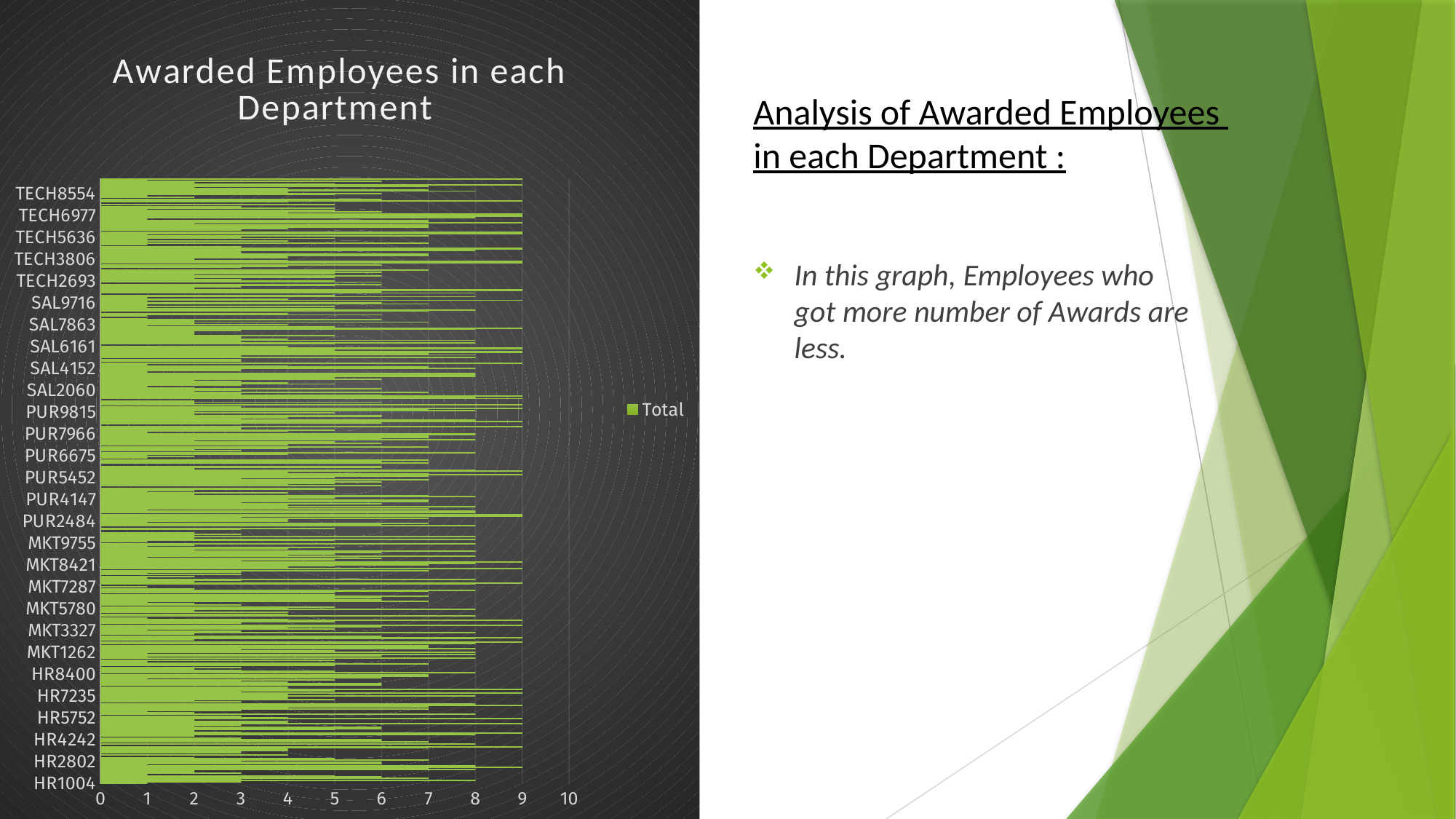

### Chart: Awarded Employees in each Department

| Category | Total |
|---|---|
| HR1004 | 1.0 |
| HR1098 | 3.0 |
| HR1197 | 8.0 |
| HR1635 | 3.0 |
| HR1663 | 7.0 |
| HR1863 | 6.0 |
| HR1878 | 5.0 |
| HR1956 | 1.0 |
| HR1980 | 3.0 |
| HR2059 | 2.0 |
| HR2069 | 2.0 |
| HR2148 | 8.0 |
| HR2167 | 7.0 |
| HR2218 | 9.0 |
| HR2585 | 8.0 |
| HR2648 | 1.0 |
| HR2693 | 6.0 |
| HR2757 | 6.0 |
| HR2802 | 3.0 |
| HR2931 | 7.0 |
| HR2986 | 5.0 |
| HR3156 | 2.0 |
| HR3205 | 0.0 |
| HR3327 | 4.0 |
| HR3427 | 0.0 |
| HR3454 | 3.0 |
| HR3479 | 3.0 |
| HR3782 | 4.0 |
| HR3849 | 4.0 |
| HR3914 | 7.0 |
| HR3950 | 9.0 |
| HR4009 | 0.0 |
| HR4099 | 8.0 |
| HR4104 | 0.0 |
| HR4157 | 7.0 |
| HR4170 | 6.0 |
| HR4242 | 6.0 |
| HR4343 | 3.0 |
| HR4394 | 0.0 |
| HR4420 | 2.0 |
| HR4627 | 8.0 |
| HR4748 | 9.0 |
| HR4763 | 3.0 |
| HR4769 | 2.0 |
| HR4943 | 5.0 |
| HR5199 | 6.0 |
| HR5330 | 6.0 |
| HR5360 | 2.0 |
| HR5433 | 3.0 |
| HR5488 | 9.0 |
| HR5493 | 4.0 |
| HR5555 | 4.0 |
| HR5642 | 2.0 |
| HR5737 | 9.0 |
| HR5752 | 4.0 |
| HR5859 | 3.0 |
| HR5887 | 0.0 |
| HR6177 | 8.0 |
| HR6188 | 2.0 |
| HR6232 | 1.0 |
| HR6237 | 3.0 |
| HR6305 | 7.0 |
| HR6387 | 4.0 |
| HR6486 | 7.0 |
| HR6530 | 9.0 |
| HR6534 | 8.0 |
| HR6578 | 0.0 |
| HR6588 | 3.0 |
| HR6644 | 2.0 |
| HR6734 | 5.0 |
| HR6881 | 4.0 |
| HR7015 | 4.0 |
| HR7235 | 8.0 |
| HR7396 | 4.0 |
| HR7457 | 9.0 |
| HR7528 | 3.0 |
| HR7665 | 5.0 |
| HR7709 | 9.0 |
| HR7799 | 4.0 |
| HR7892 | 4.0 |
| HR7905 | 0.0 |
| HR7971 | 6.0 |
| HR8041 | 6.0 |
| HR8098 | 4.0 |
| HR8192 | 3.0 |
| HR8215 | 5.0 |
| HR8270 | 1.0 |
| HR8330 | 6.0 |
| HR8390 | 7.0 |
| HR8392 | 7.0 |
| HR8400 | 0.0 |
| HR8408 | 8.0 |
| HR8555 | 5.0 |
| HR8560 | 3.0 |
| HR8723 | 2.0 |
| HR8777 | 3.0 |
| HR8806 | 0.0 |
| HR8858 | 5.0 |
| HR8916 | 7.0 |
| HR9002 | 5.0 |
| HR9226 | 1.0 |
| HR9352 | 5.0 |
| HR9666 | 0.0 |
| HR9684 | 8.0 |
| HR9800 | 1.0 |
| HR9967 | 6.0 |
| MKT1189 | 8.0 |
| MKT1190 | 1.0 |
| MKT1262 | 8.0 |
| MKT1512 | 5.0 |
| MKT1728 | 3.0 |
| MKT1830 | 8.0 |
| MKT1853 | 7.0 |
| MKT1995 | 7.0 |
| MKT2028 | 0.0 |
| MKT2066 | 8.0 |
| MKT2267 | 9.0 |
| MKT2528 | 0.0 |
| MKT2571 | 2.0 |
| MKT2636 | 8.0 |
| MKT2679 | 9.0 |
| MKT2685 | 6.0 |
| MKT2816 | 0.0 |
| MKT2841 | 2.0 |
| MKT2998 | 8.0 |
| MKT3143 | 3.0 |
| MKT3327 | 1.0 |
| MKT3385 | 5.0 |
| MKT3502 | 4.0 |
| MKT3786 | 6.0 |
| MKT3839 | 9.0 |
| MKT3967 | 0.0 |
| MKT4051 | 3.0 |
| MKT4108 | 5.0 |
| MKT4354 | 9.0 |
| MKT4436 | 4.0 |
| MKT4506 | 1.0 |
| MKT4854 | 0.0 |
| MKT4863 | 8.0 |
| MKT5061 | 4.0 |
| MKT5389 | 0.0 |
| MKT5496 | 4.0 |
| MKT5658 | 2.0 |
| MKT5736 | 8.0 |
| MKT5780 | 4.0 |
| MKT5946 | 5.0 |
| MKT5973 | 0.0 |
| MKT6052 | 3.0 |
| MKT6334 | 2.0 |
| MKT6486 | 1.0 |
| MKT6535 | 7.0 |
| MKT6575 | 6.0 |
| MKT6592 | 5.0 |
| MKT6625 | 6.0 |
| MKT6691 | 7.0 |
| MKT6699 | 5.0 |
| MKT6759 | 0.0 |
| MKT6791 | 5.0 |
| MKT6855 | 7.0 |
| MKT6878 | 8.0 |
| MKT6895 | 2.0 |
| MKT6917 | 0.0 |
| MKT7287 | 1.0 |
| MKT7303 | 0.0 |
| MKT7374 | 8.0 |
| MKT7420 | 9.0 |
| MKT7439 | 2.0 |
| MKT7655 | 3.0 |
| MKT7668 | 8.0 |
| MKT7694 | 1.0 |
| MKT7801 | 2.0 |
| MKT7910 | 0.0 |
| MKT8004 | 3.0 |
| MKT8158 | 1.0 |
| MKT8164 | 3.0 |
| MKT8206 | 7.0 |
| MKT8208 | 0.0 |
| MKT8280 | 9.0 |
| MKT8343 | 4.0 |
| MKT8404 | 5.0 |
| MKT8421 | 7.0 |
| MKT8455 | 8.0 |
| MKT8560 | 9.0 |
| MKT8574 | 3.0 |
| MKT8587 | 5.0 |
| MKT8651 | 6.0 |
| MKT8683 | 1.0 |
| MKT8721 | 8.0 |
| MKT8805 | 4.0 |
| MKT8892 | 5.0 |
| MKT8996 | 6.0 |
| MKT9096 | 8.0 |
| MKT9155 | 2.0 |
| MKT9311 | 4.0 |
| MKT9392 | 5.0 |
| MKT9527 | 1.0 |
| MKT9571 | 2.0 |
| MKT9754 | 8.0 |
| MKT9755 | 0.0 |
| MKT9945 | 1.0 |
| PUR1154 | 5.0 |
| PUR1161 | 8.0 |
| PUR1301 | 2.0 |
| PUR1412 | 8.0 |
| PUR1466 | 2.0 |
| PUR1569 | 3.0 |
| PUR1698 | 2.0 |
| PUR1717 | 0.0 |
| PUR1825 | 0.0 |
| PUR2016 | 3.0 |
| PUR2062 | 5.0 |
| PUR2122 | 0.0 |
| PUR2150 | 8.0 |
| PUR2184 | 6.0 |
| PUR2306 | 7.0 |
| PUR2409 | 1.0 |
| PUR2484 | 4.0 |
| PUR2495 | 4.0 |
| PUR2663 | 7.0 |
| PUR2678 | 3.0 |
| PUR2686 | 9.0 |
| PUR2734 | 9.0 |
| PUR2959 | 0.0 |
| PUR3141 | 8.0 |
| PUR3433 | 8.0 |
| PUR3511 | 1.0 |
| PUR3558 | 7.0 |
| PUR3568 | 4.0 |
| PUR3612 | 8.0 |
| PUR3734 | 4.0 |
| PUR3961 | 6.0 |
| PUR3975 | 3.0 |
| PUR4073 | 7.0 |
| PUR4124 | 7.0 |
| PUR4147 | 4.0 |
| PUR4170 | 5.0 |
| PUR4267 | 8.0 |
| PUR4373 | 7.0 |
| PUR4440 | 2.0 |
| PUR4556 | 4.0 |
| PUR4636 | 1.0 |
| PUR4672 | 2.0 |
| PUR4840 | 5.0 |
| PUR4890 | 5.0 |
| PUR4913 | 0.0 |
| PUR4974 | 6.0 |
| PUR5014 | 4.0 |
| PUR5070 | 5.0 |
| PUR5249 | 6.0 |
| PUR5282 | 5.0 |
| PUR5297 | 7.0 |
| PUR5413 | 3.0 |
| PUR5452 | 5.0 |
| PUR5465 | 7.0 |
| PUR5611 | 9.0 |
| PUR5735 | 7.0 |
| PUR5777 | 4.0 |
| PUR5869 | 9.0 |
| PUR5893 | 8.0 |
| PUR5980 | 2.0 |
| PUR6051 | 6.0 |
| PUR6116 | 6.0 |
| PUR6172 | 0.0 |
| PUR6249 | 0.0 |
| PUR6311 | 7.0 |
| PUR6423 | 6.0 |
| PUR6450 | 7.0 |
| PUR6536 | 0.0 |
| PUR6539 | 1.0 |
| PUR6596 | 2.0 |
| PUR6675 | 1.0 |
| PUR6732 | 4.0 |
| PUR6864 | 8.0 |
| PUR6915 | 0.0 |
| PUR7002 | 3.0 |
| PUR7184 | 2.0 |
| PUR7197 | 4.0 |
| PUR7265 | 7.0 |
| PUR7295 | 0.0 |
| PUR7331 | 4.0 |
| PUR7541 | 6.0 |
| PUR7748 | 5.0 |
| PUR7776 | 2.0 |
| PUR7833 | 8.0 |
| PUR7873 | 6.0 |
| PUR7893 | 7.0 |
| PUR7938 | 7.0 |
| PUR7944 | 8.0 |
| PUR7966 | 8.0 |
| PUR8035 | 1.0 |
| PUR8099 | 4.0 |
| PUR8186 | 5.0 |
| PUR8385 | 3.0 |
| PUR8392 | 3.0 |
| PUR8400 | 9.0 |
| PUR8679 | 0.0 |
| PUR8989 | 3.0 |
| PUR8994 | 6.0 |
| PUR9110 | 9.0 |
| PUR9130 | 8.0 |
| PUR9154 | 3.0 |
| PUR9164 | 4.0 |
| PUR9173 | 6.0 |
| PUR9306 | 6.0 |
| PUR9335 | 2.0 |
| PUR9680 | 5.0 |
| PUR9815 | 2.0 |
| PUR9932 | 8.0 |
| PUR9996 | 7.0 |
| SAL1064 | 9.0 |
| SAL1225 | 3.0 |
| SAL1417 | 0.0 |
| SAL1537 | 9.0 |
| SAL1559 | 2.0 |
| SAL1574 | 6.0 |
| SAL1580 | 2.0 |
| SAL1606 | 0.0 |
| SAL1659 | 9.0 |
| SAL1698 | 8.0 |
| SAL1699 | 9.0 |
| SAL1728 | 6.0 |
| SAL1775 | 3.0 |
| SAL1784 | 7.0 |
| SAL1854 | 2.0 |
| SAL2060 | 3.0 |
| SAL2081 | 6.0 |
| SAL2154 | 2.0 |
| SAL2184 | 1.0 |
| SAL2365 | 3.0 |
| SAL2687 | 5.0 |
| SAL3027 | 4.0 |
| SAL3047 | 3.0 |
| SAL3491 | 2.0 |
| SAL3693 | 6.0 |
| SAL3695 | 5.0 |
| SAL3731 | 8.0 |
| SAL3738 | 8.0 |
| SAL3744 | 8.0 |
| SAL3747 | 8.0 |
| SAL3911 | 1.0 |
| SAL3931 | 3.0 |
| SAL4005 | 3.0 |
| SAL4152 | 8.0 |
| SAL4304 | 7.0 |
| SAL4385 | 4.0 |
| SAL4446 | 1.0 |
| SAL4561 | 9.0 |
| SAL4843 | 0.0 |
| SAL4987 | 3.0 |
| SAL5000 | 3.0 |
| SAL5079 | 0.0 |
| SAL5146 | 8.0 |
| SAL5380 | 3.0 |
| SAL5491 | 8.0 |
| SAL5492 | 7.0 |
| SAL5495 | 9.0 |
| SAL5555 | 9.0 |
| SAL5931 | 5.0 |
| SAL5968 | 9.0 |
| SAL6056 | 9.0 |
| SAL6161 | 4.0 |
| SAL6191 | 0.0 |
| SAL6276 | 5.0 |
| SAL6393 | 8.0 |
| SAL6442 | 3.0 |
| SAL6745 | 8.0 |
| SAL6801 | 4.0 |
| SAL6892 | 3.0 |
| SAL6919 | 3.0 |
| SAL6949 | 5.0 |
| SAL6986 | 2.0 |
| SAL6988 | 2.0 |
| SAL7278 | 2.0 |
| SAL7293 | 3.0 |
| SAL7585 | 8.0 |
| SAL7616 | 9.0 |
| SAL7736 | 5.0 |
| SAL7806 | 1.0 |
| SAL7863 | 4.0 |
| SAL8027 | 2.0 |
| SAL8125 | 7.0 |
| SAL8513 | 2.0 |
| SAL8629 | 6.0 |
| SAL8668 | 1.0 |
| SAL8849 | 0.0 |
| SAL8869 | 1.0 |
| SAL8987 | 6.0 |
| SAL9006 | 4.0 |
| SAL9082 | 0.0 |
| SAL9120 | 7.0 |
| SAL9208 | 8.0 |
| SAL9308 | 5.0 |
| SAL9319 | 1.0 |
| SAL9338 | 5.0 |
| SAL9433 | 1.0 |
| SAL9445 | 7.0 |
| SAL9716 | 6.0 |
| SAL9787 | 1.0 |
| SAL9808 | 9.0 |
| SAL9867 | 4.0 |
| SAL9924 | 1.0 |
| TECH1202 | 8.0 |
| TECH1206 | 5.0 |
| TECH1391 | 0.0 |
| TECH1395 | 8.0 |
| TECH1502 | 6.0 |
| TECH1769 | 9.0 |
| TECH1851 | 9.0 |
| TECH1860 | 2.0 |
| TECH1876 | 3.0 |
| TECH2021 | 5.0 |
| TECH2045 | 6.0 |
| TECH2291 | 0.0 |
| TECH2664 | 6.0 |
| TECH2693 | 5.0 |
| TECH2707 | 3.0 |
| TECH2843 | 2.0 |
| TECH2853 | 5.0 |
| TECH2895 | 6.0 |
| TECH2899 | 2.0 |
| TECH2930 | 5.0 |
| TECH3049 | 6.0 |
| TECH3062 | 5.0 |
| TECH3082 | 7.0 |
| TECH3200 | 0.0 |
| TECH3255 | 3.0 |
| TECH3368 | 4.0 |
| TECH3489 | 6.0 |
| TECH3504 | 0.0 |
| TECH3557 | 9.0 |
| TECH3733 | 9.0 |
| TECH3790 | 4.0 |
| TECH3806 | 2.0 |
| TECH3811 | 4.0 |
| TECH3838 | 4.0 |
| TECH3869 | 7.0 |
| TECH3976 | 7.0 |
| TECH4327 | 3.0 |
| TECH4444 | 3.0 |
| TECH4510 | 8.0 |
| TECH4581 | 9.0 |
| TECH4696 | 9.0 |
| TECH4766 | 3.0 |
| TECH5107 | 0.0 |
| TECH5142 | 1.0 |
| TECH5171 | 7.0 |
| TECH5218 | 1.0 |
| TECH5426 | 4.0 |
| TECH5499 | 1.0 |
| TECH5548 | 5.0 |
| TECH5636 | 3.0 |
| TECH5729 | 7.0 |
| TECH5846 | 1.0 |
| TECH5911 | 9.0 |
| TECH6073 | 9.0 |
| TECH6088 | 0.0 |
| TECH6104 | 3.0 |
| TECH6134 | 4.0 |
| TECH6222 | 7.0 |
| TECH6258 | 7.0 |
| TECH6315 | 7.0 |
| TECH6390 | 2.0 |
| TECH6463 | 9.0 |
| TECH6592 | 7.0 |
| TECH6600 | 7.0 |
| TECH6618 | 1.0 |
| TECH6726 | 8.0 |
| TECH6854 | 9.0 |
| TECH6977 | 9.0 |
| TECH7019 | 9.0 |
| TECH7102 | 4.0 |
| TECH7484 | 6.0 |
| TECH7546 | 5.0 |
| TECH7614 | 1.0 |
| TECH7617 | 5.0 |
| TECH7731 | 3.0 |
| TECH7949 | 0.0 |
| TECH8022 | 5.0 |
| TECH8079 | 0.0 |
| TECH8253 | 4.0 |
| TECH8266 | 9.0 |
| TECH8339 | 6.0 |
| TECH8357 | 0.0 |
| TECH8509 | 2.0 |
| TECH8526 | 1.0 |
| TECH8543 | 5.0 |
| TECH8554 | 6.0 |
| TECH8734 | 4.0 |
| TECH8860 | 8.0 |
| TECH8992 | 7.0 |
| TECH9004 | 4.0 |
| TECH9010 | 2.0 |
| TECH9050 | 7.0 |
| TECH9322 | 9.0 |
| TECH9529 | 5.0 |
| TECH9792 | 2.0 |
| TECH9838 | 6.0 |
| TECH9901 | 1.0 |
| TECH9958 | 9.0 |
# Analysis of Awarded Employees
in each Department :
In this graph, Employees who got more number of Awards are less.